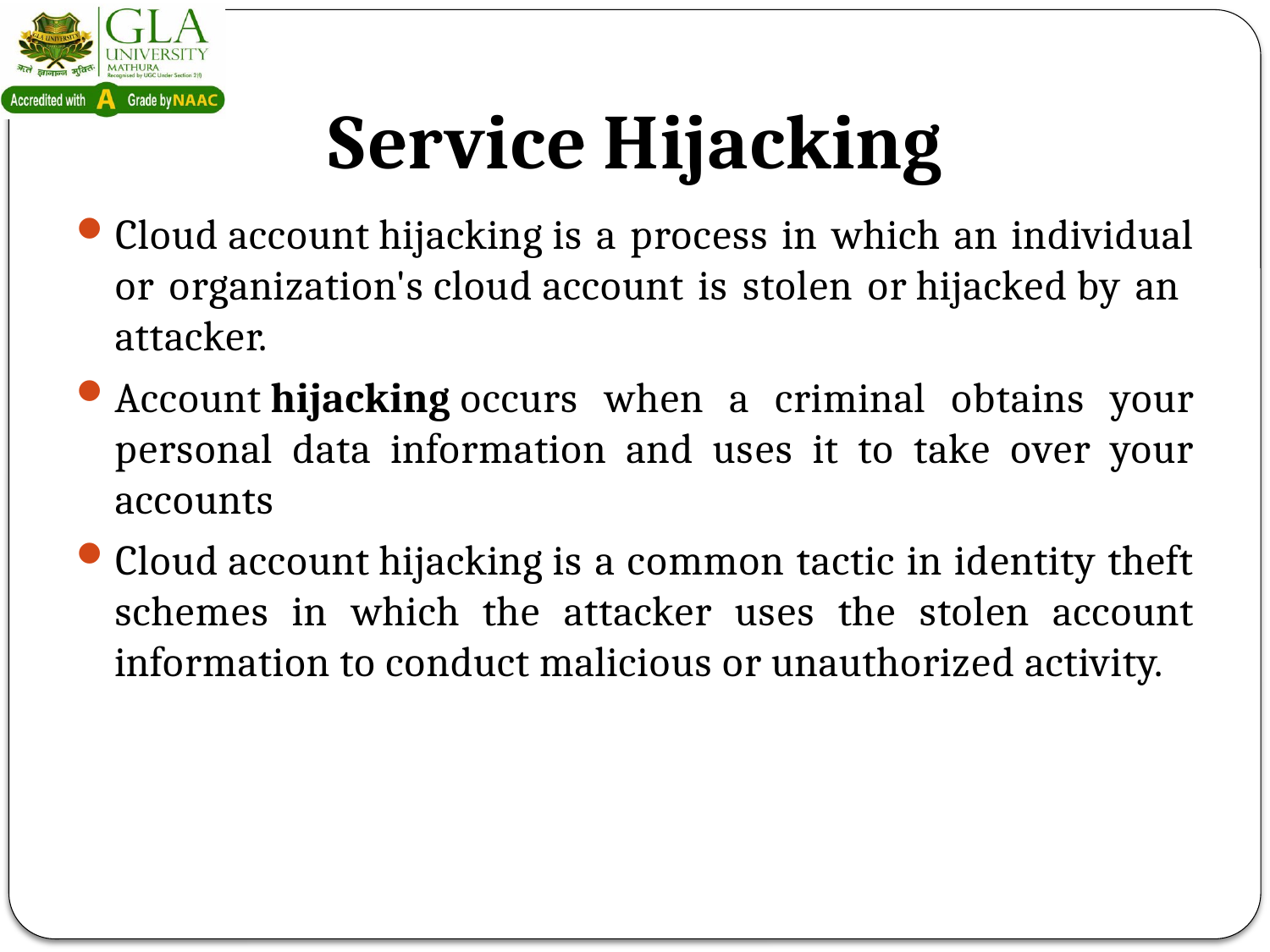

# Service Hijacking
Cloud account hijacking is a process in which an individual or organization's cloud account is stolen or hijacked by an  attacker.
Account hijacking occurs when a criminal obtains your personal data information and uses it to take over your accounts
Cloud account hijacking is a common tactic in identity theft schemes in which the attacker uses the stolen account information to conduct malicious or unauthorized activity.